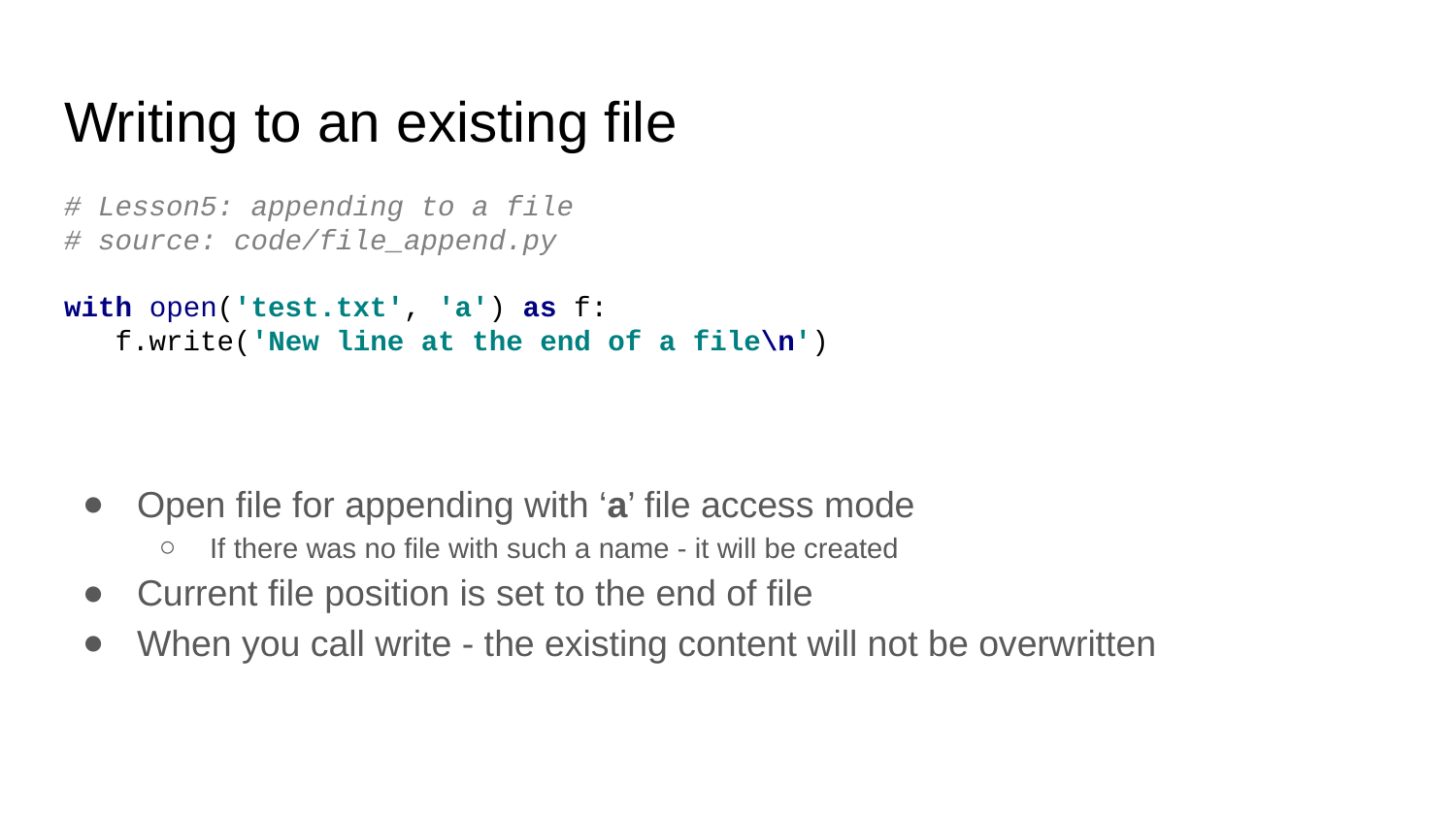

# Writing to an existing file
# Lesson5: appending to a file
# source: code/file_append.py

with open('test.txt', 'a') as f:
   f.write('New line at the end of a file\n')

Open file for appending with ‘a’ file access mode
If there was no file with such a name - it will be created
Current file position is set to the end of file
When you call write - the existing content will not be overwritten